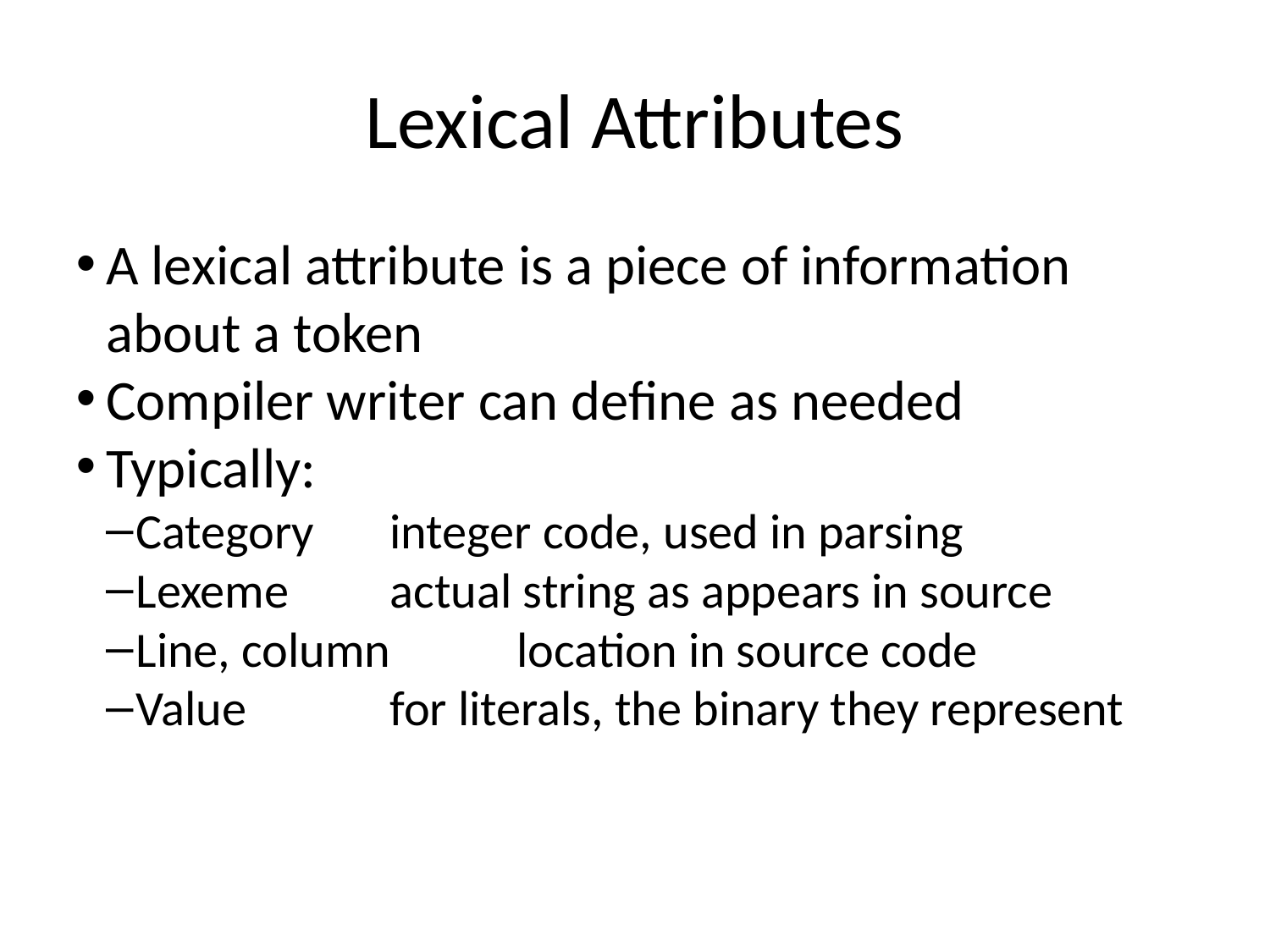

Lexical Attributes
A lexical attribute is a piece of information about a token
Compiler writer can define as needed
Typically:
Category	integer code, used in parsing
Lexeme	actual string as appears in source
Line, column	location in source code
Value		for literals, the binary they represent